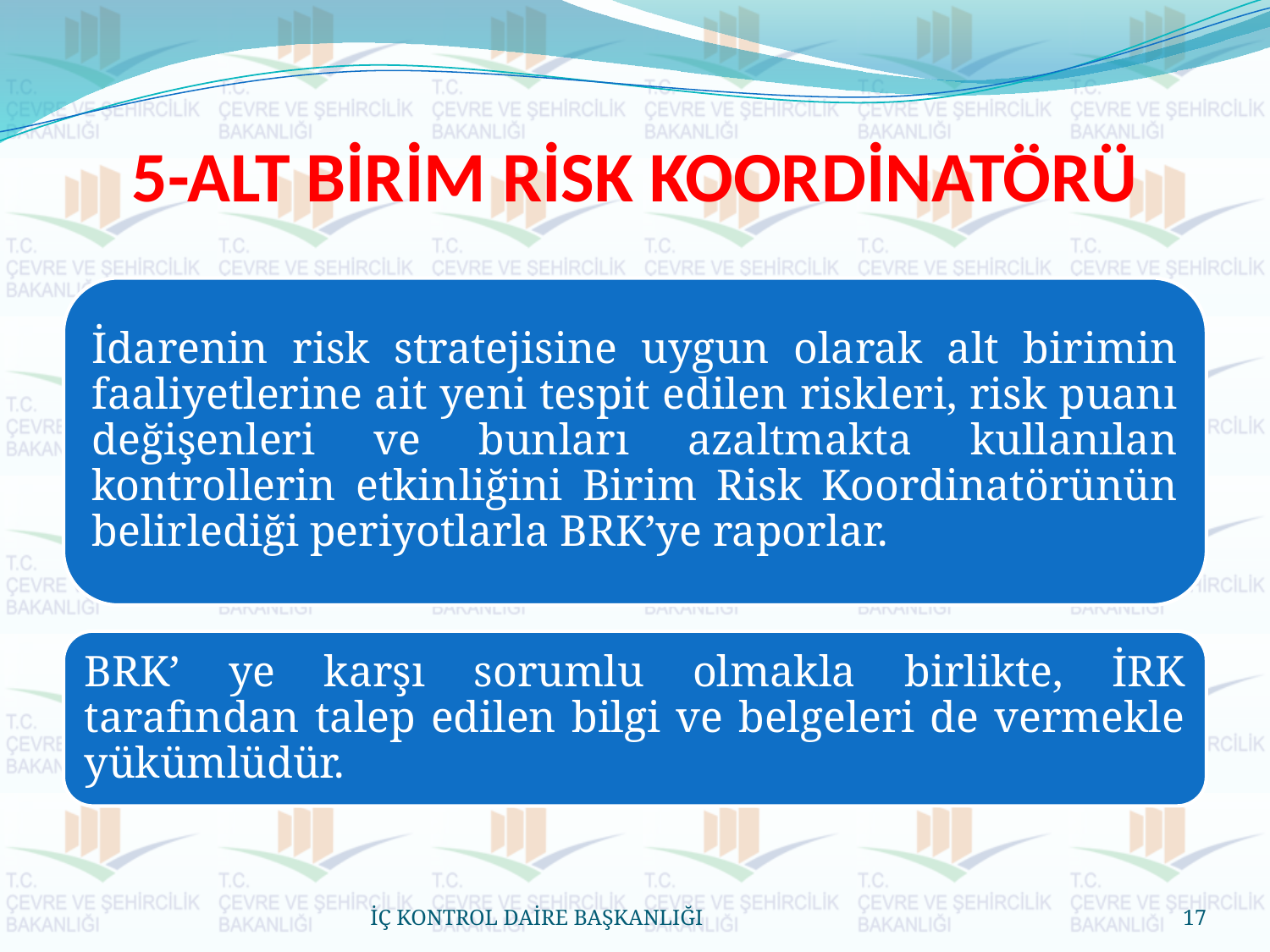

# 5-ALT BİRİM RİSK KOORDİNATÖRÜ
İdarenin risk stratejisine uygun olarak alt birimin faaliyetlerine ait yeni tespit edilen riskleri, risk puanı değişenleri ve bunları azaltmakta kullanılan kontrollerin etkinliğini Birim Risk Koordinatörünün belirlediği periyotlarla BRK’ye raporlar.
BRK’ ye karşı sorumlu olmakla birlikte, İRK tarafından talep edilen bilgi ve belgeleri de vermekle yükümlüdür.
İÇ KONTROL DAİRE BAŞKANLIĞI
17